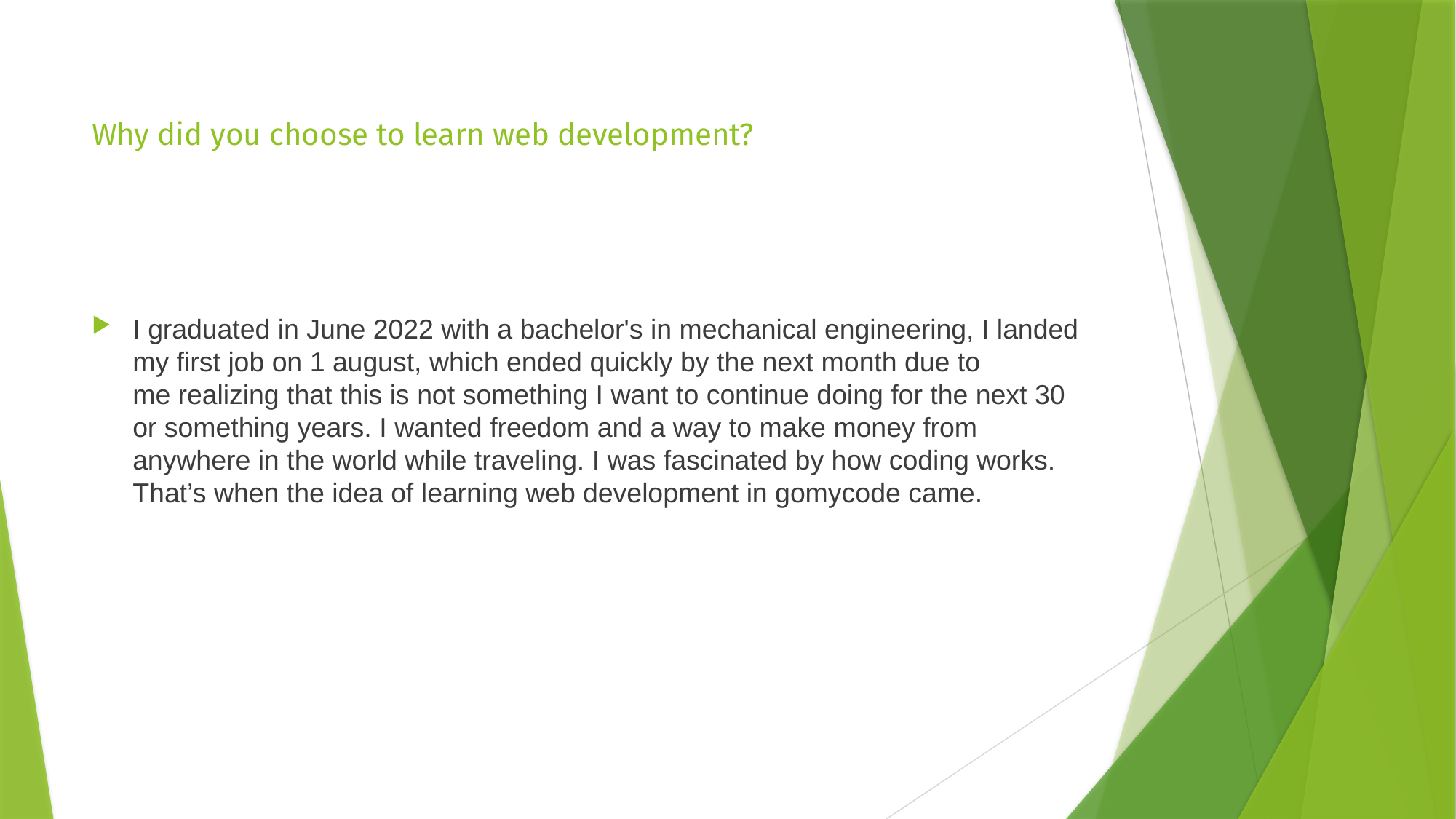

# Why did you choose to learn web development?

I graduated in June 2022 with a bachelor's in mechanical engineering, I landed my first job on 1 august, which ended quickly by the next month due to me realizing that this is not something I want to continue doing for the next 30 or something years. I wanted freedom and a way to make money from anywhere in the world while traveling. I was fascinated by how coding works. That’s when the idea of learning web development in gomycode came.